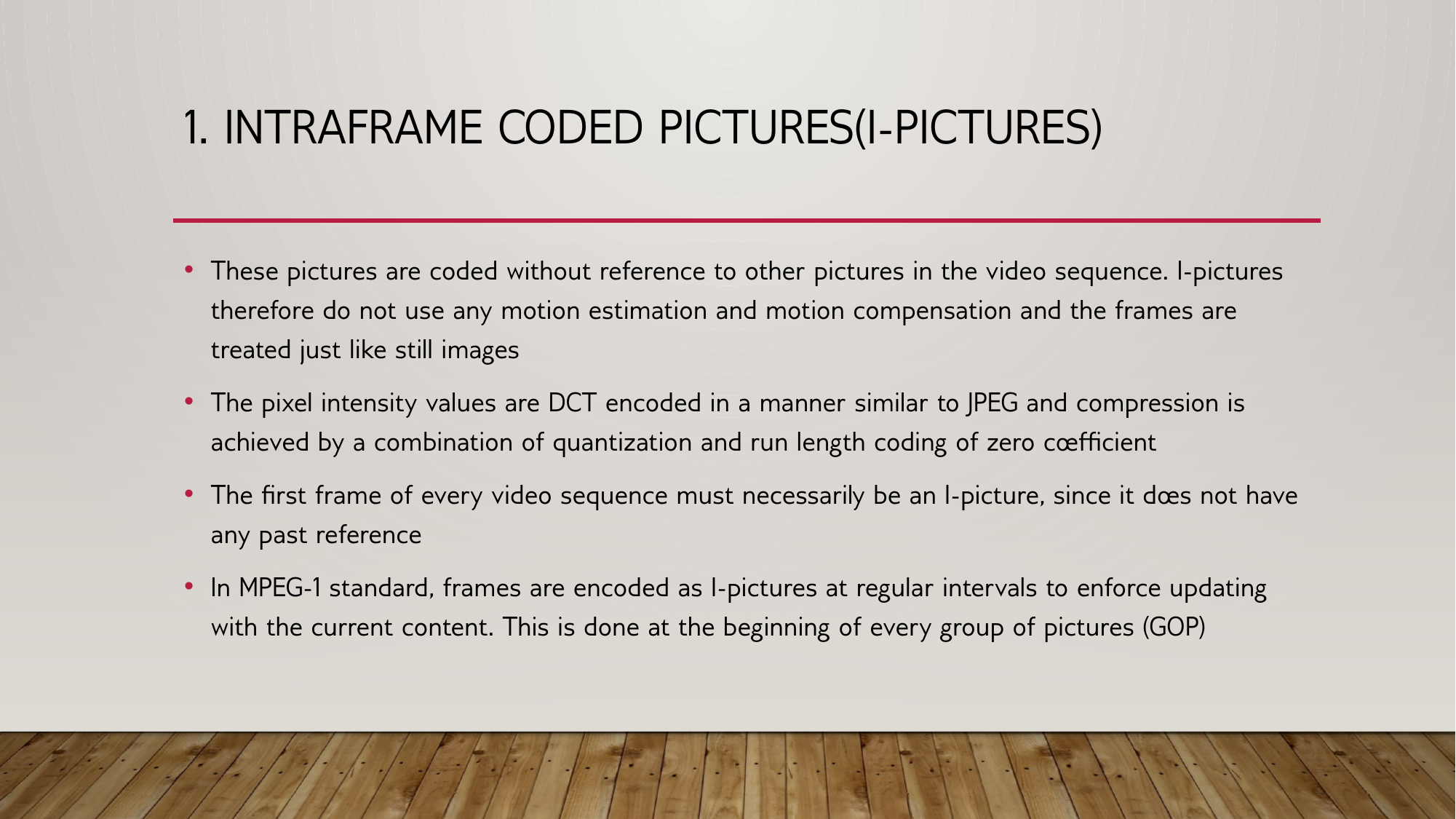

# 1. Intraframe coded pictures(i-pictures)
These pictures are coded without reference to other pictures in the video sequence. I-pictures therefore do not use any motion estimation and motion compensation and the frames are treated just like still images
The pixel intensity values are DCT encoded in a manner similar to JPEG and compression is achieved by a combination of quantization and run length coding of zero coefficient
The first frame of every video sequence must necessarily be an I-picture, since it does not have any past reference
In MPEG-1 standard, frames are encoded as I-pictures at regular intervals to enforce updating with the current content. This is done at the beginning of every group of pictures (GOP)